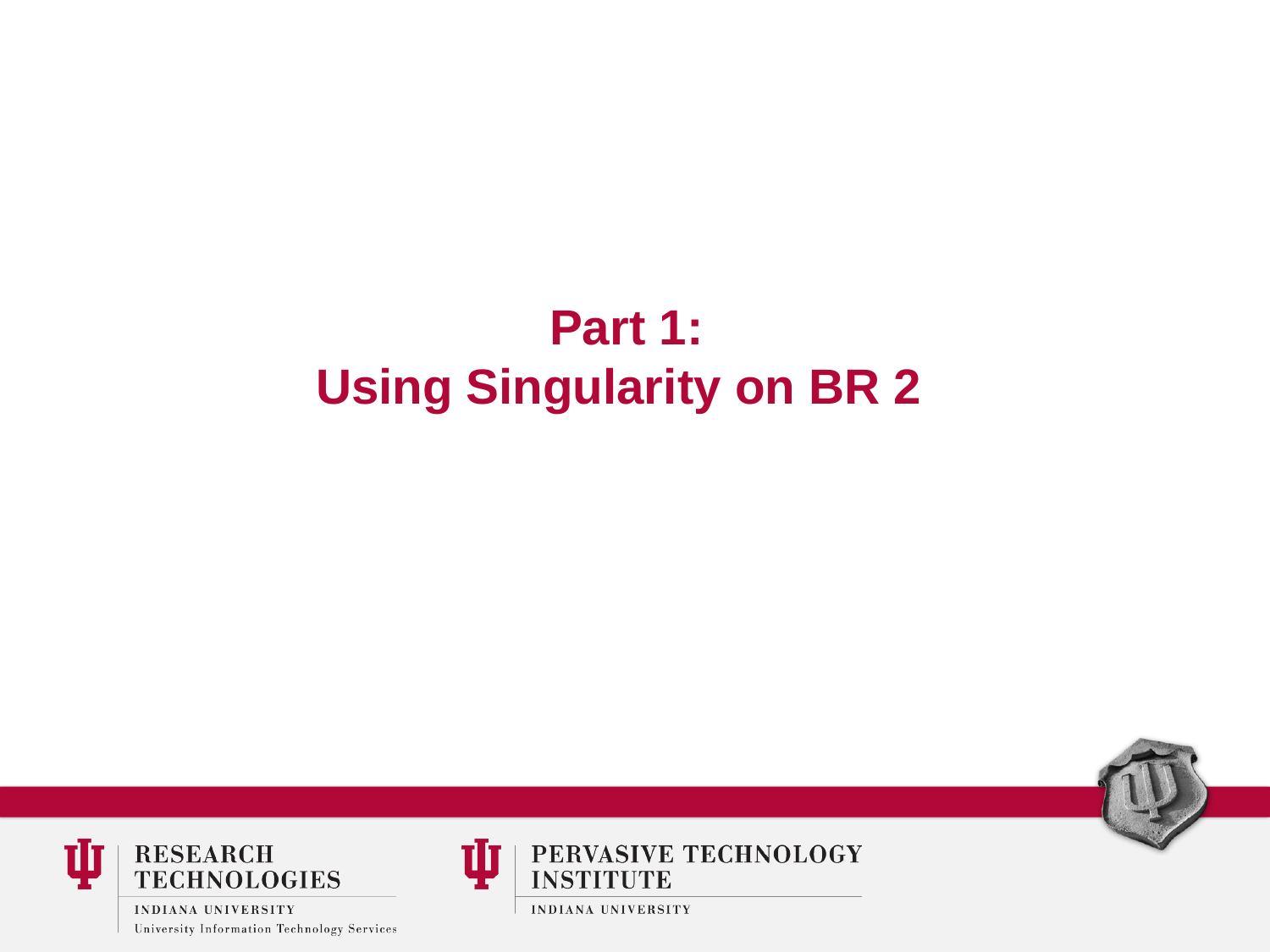

# Part 1: Using Singularity on BR 2